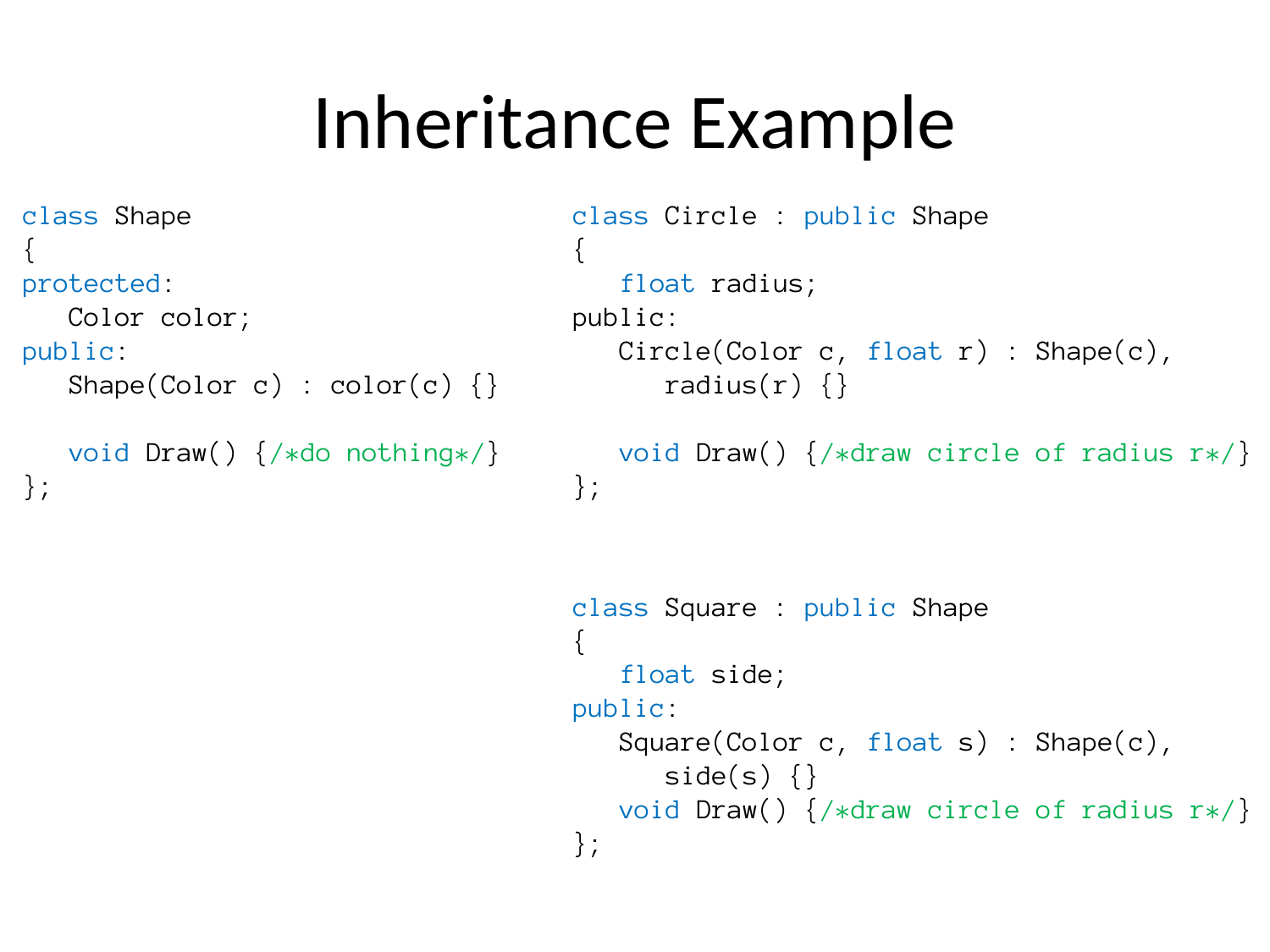

# Inheritance Example
class Shape
{
protected:
   Color color;
public:
   Shape(Color c) : color(c) {}

   void Draw() {/*do nothing*/}
};
class Circle : public Shape
{
   float radius;
public:
   Circle(Color c, float r) : Shape(c),
      radius(r) {}

   void Draw() {/*draw circle of radius r*/}
};
class Square : public Shape
{
   float side;
public:
   Square(Color c, float s) : Shape(c),
      side(s) {}
   void Draw() {/*draw circle of radius r*/}
};